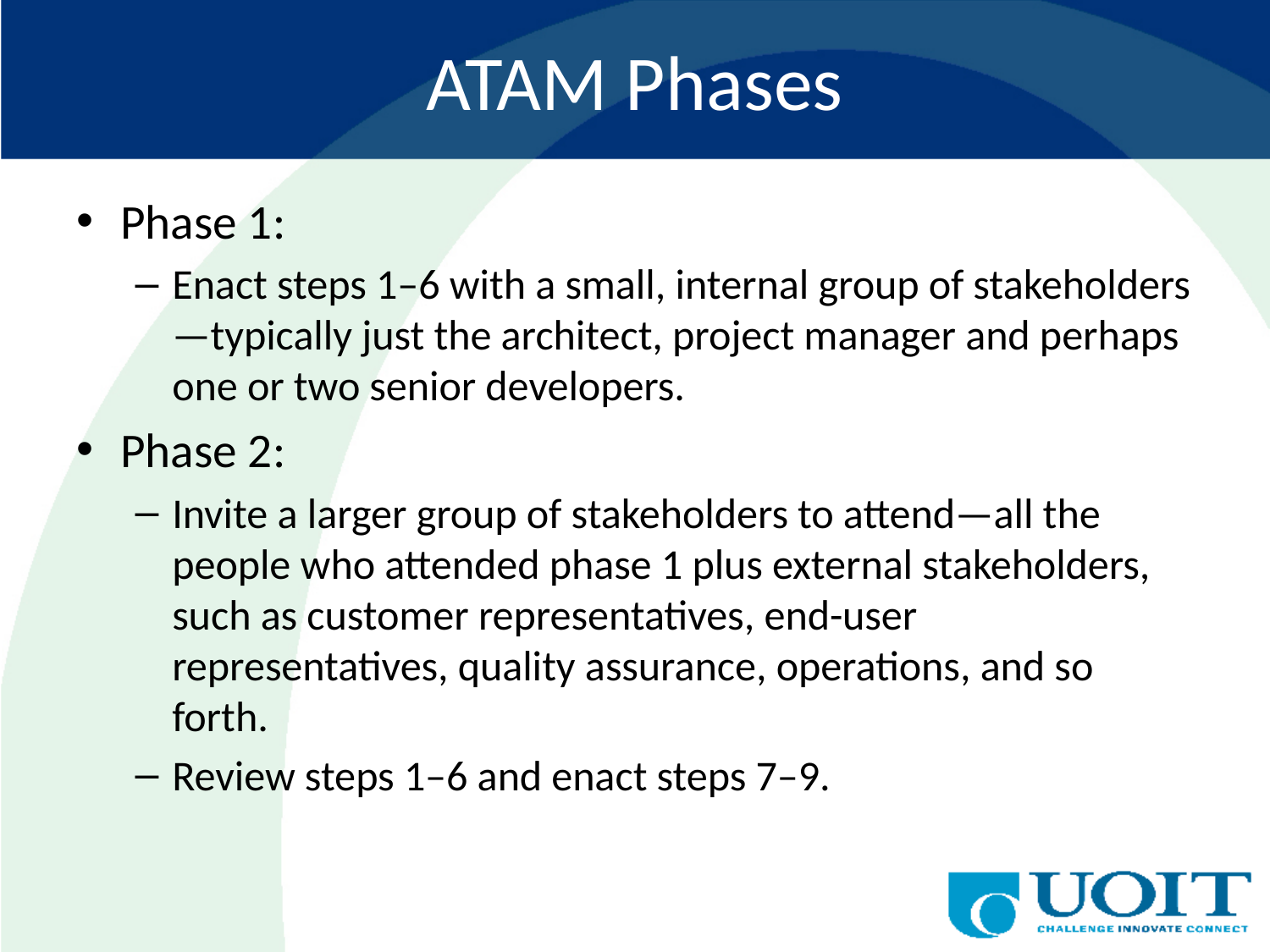

# ATAM Phases
Phase 1:
Enact steps 1–6 with a small, internal group of stakeholders—typically just the architect, project manager and perhaps one or two senior developers.
Phase 2:
Invite a larger group of stakeholders to attend—all the people who attended phase 1 plus external stakeholders, such as customer representatives, end-user representatives, quality assurance, operations, and so forth.
Review steps 1–6 and enact steps 7–9.